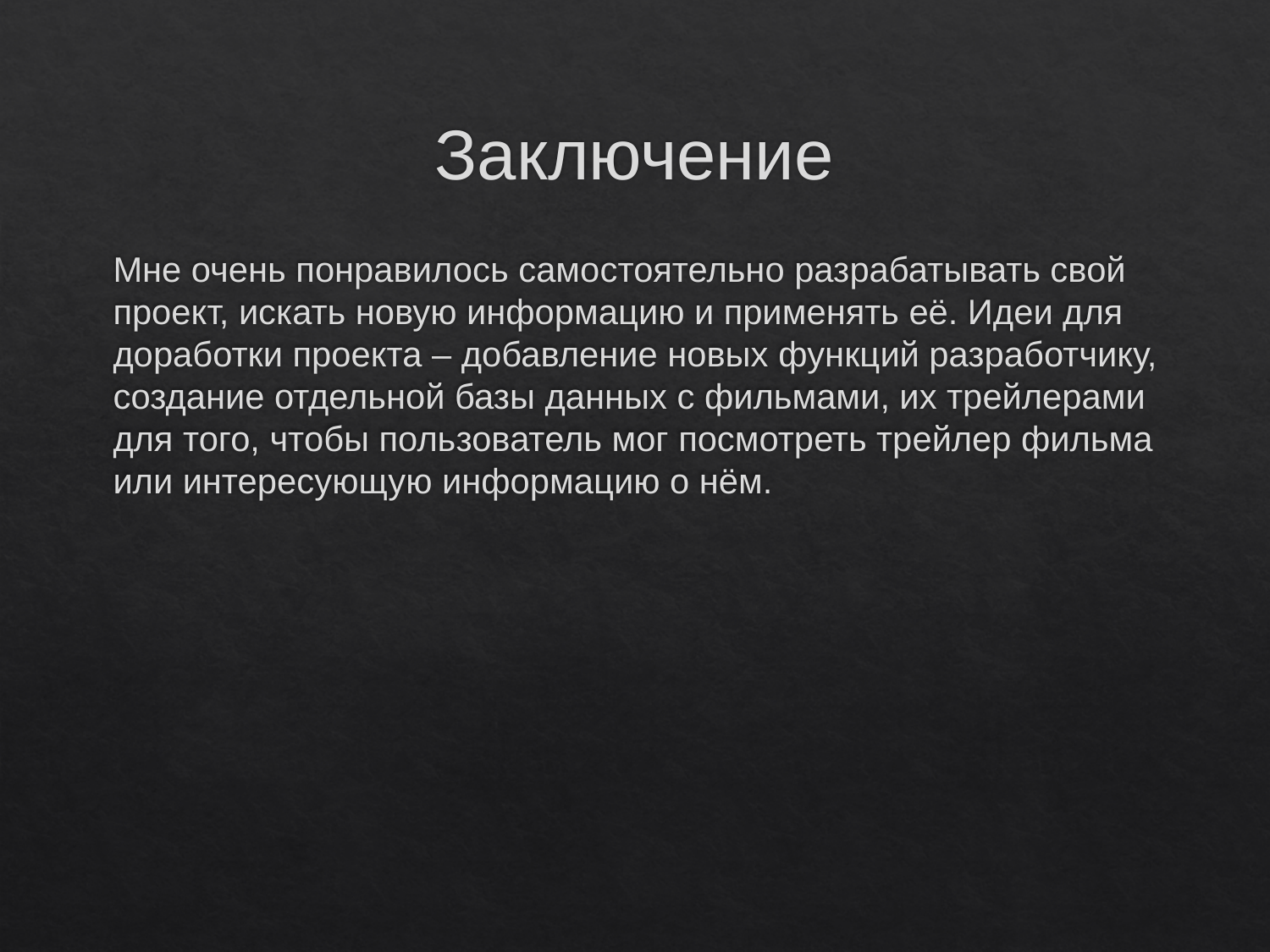

# Заключение
Мне очень понравилось самостоятельно разрабатывать свой проект, искать новую информацию и применять её. Идеи для доработки проекта – добавление новых функций разработчику, создание отдельной базы данных с фильмами, их трейлерами для того, чтобы пользователь мог посмотреть трейлер фильма или интересующую информацию о нём.